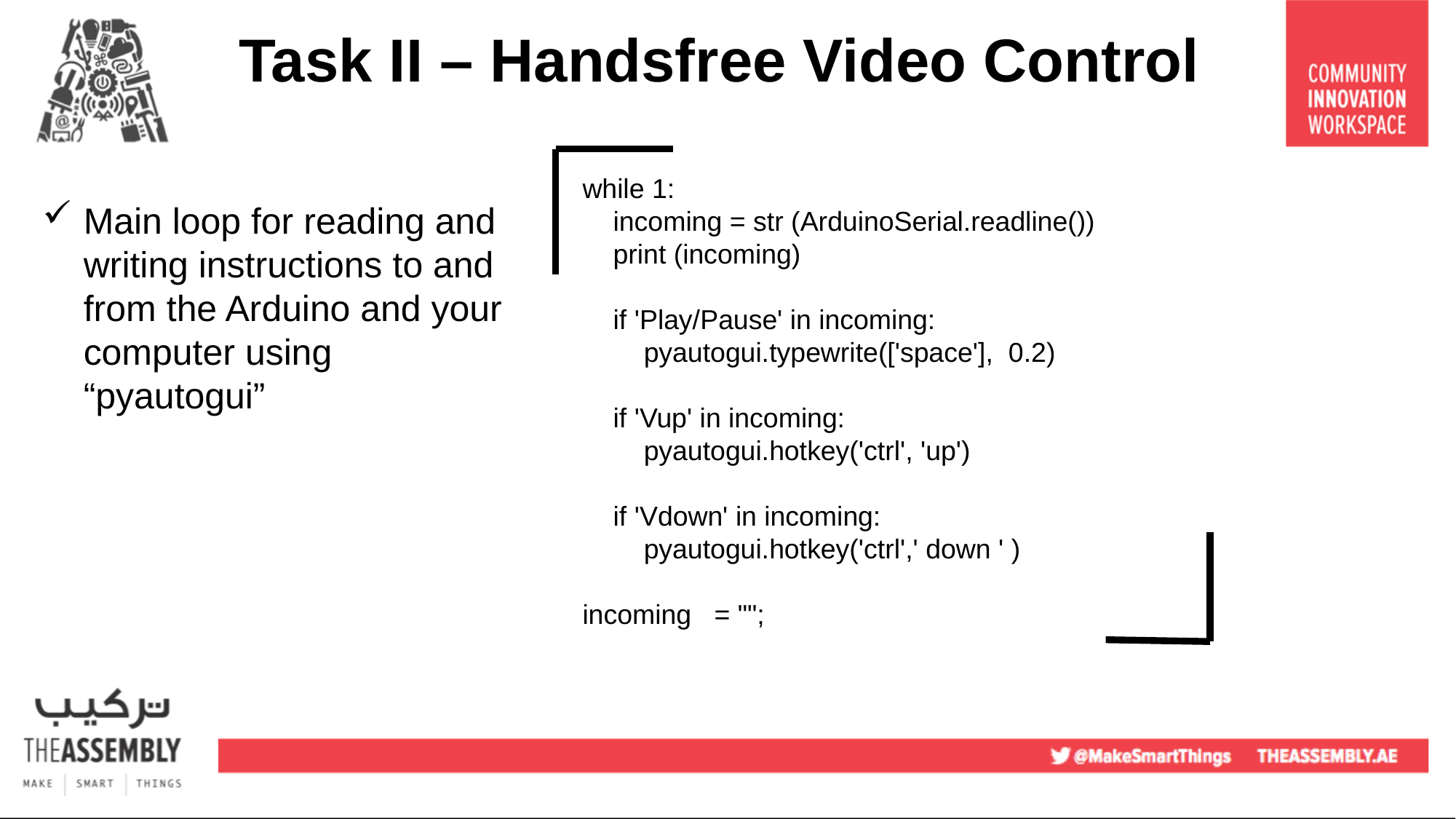

Task II – Handsfree Video Control

while 1:
    incoming = str (ArduinoSerial.readline())
    print (incoming)

    if 'Play/Pause' in incoming:
        pyautogui.typewrite(['space'],  0.2)

    if 'Vup' in incoming:
        pyautogui.hotkey('ctrl', 'up')

    if 'Vdown' in incoming:
        pyautogui.hotkey('ctrl',' down ' )

incoming   = "";
Main loop for reading and writing instructions to and from the Arduino and your computer using “pyautogui”